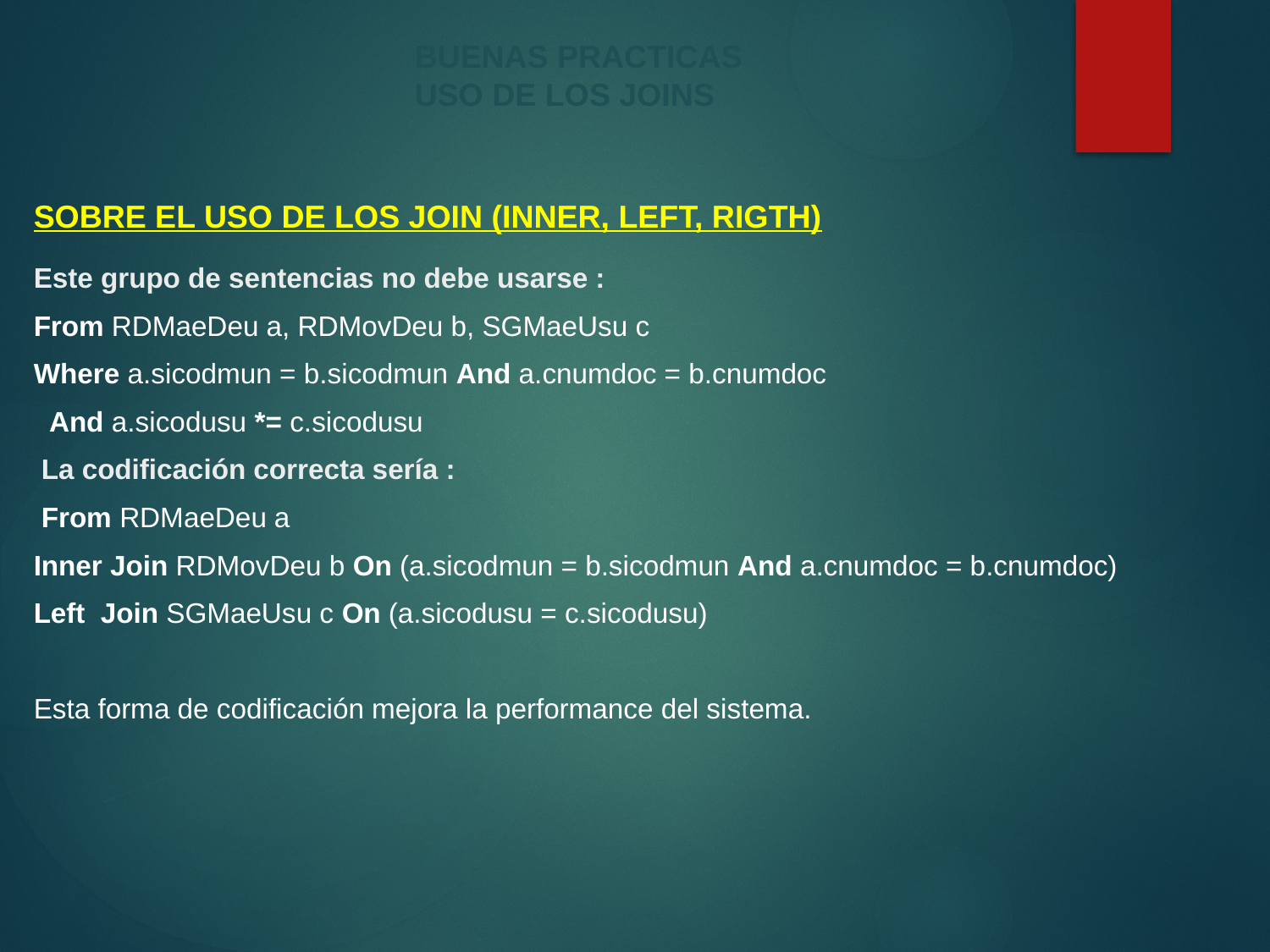

BUENAS PRACTICAS
USO DE LOS JOINS
SOBRE EL USO DE LOS JOIN (INNER, LEFT, RIGTH)
Este grupo de sentencias no debe usarse :
From RDMaeDeu a, RDMovDeu b, SGMaeUsu c
Where a.sicodmun = b.sicodmun And a.cnumdoc = b.cnumdoc
  And a.sicodusu *= c.sicodusu
 La codificación correcta sería :
 From RDMaeDeu a
Inner Join RDMovDeu b On (a.sicodmun = b.sicodmun And a.cnumdoc = b.cnumdoc)
Left  Join SGMaeUsu c On (a.sicodusu = c.sicodusu)

Esta forma de codificación mejora la performance del sistema.